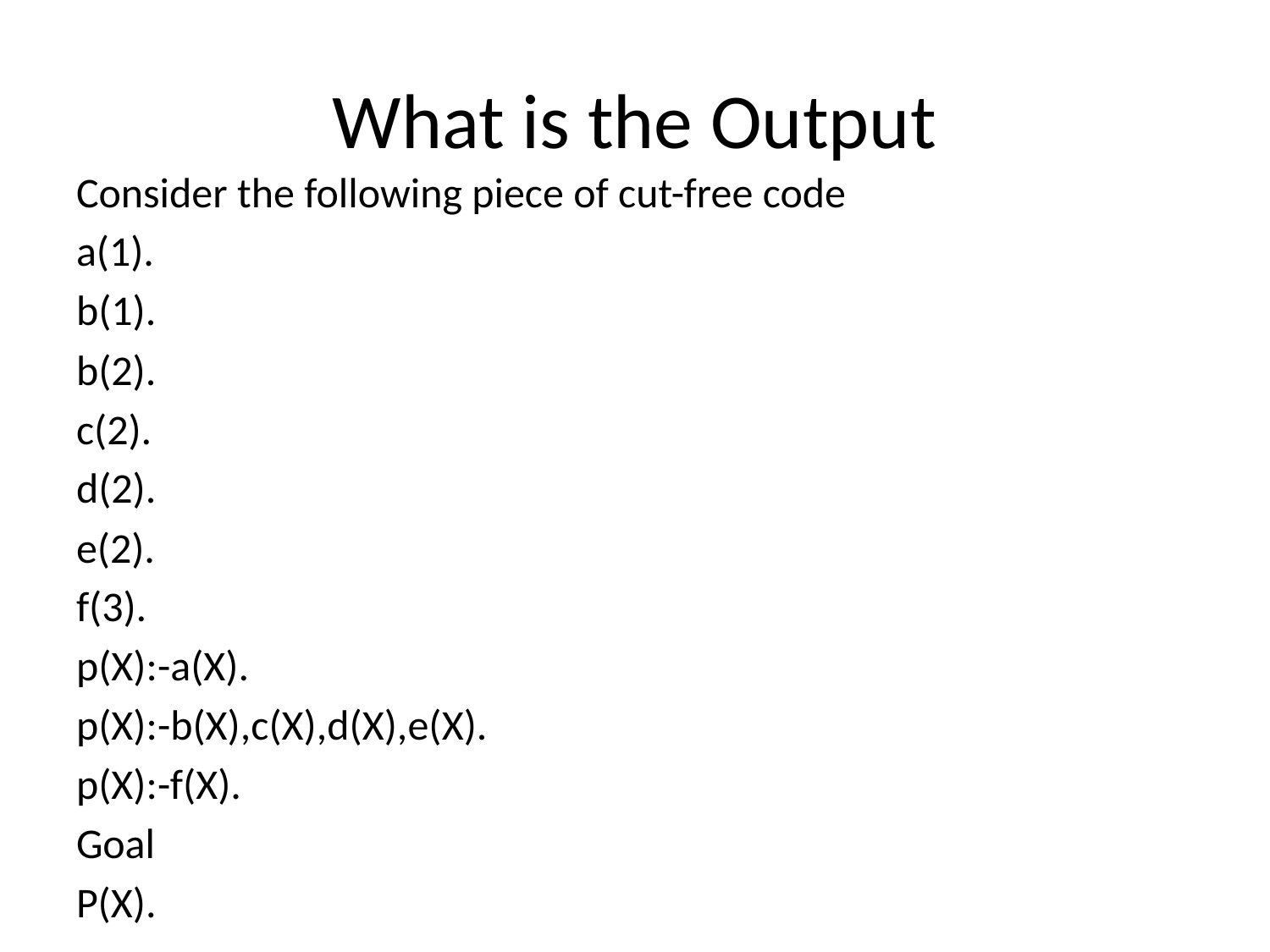

# What is the Output
Consider the following piece of cut-free code
a(1).
b(1).
b(2).
c(2).
d(2).
e(2).
f(3).
p(X):-a(X).
p(X):-b(X),c(X),d(X),e(X).
p(X):-f(X).
Goal
P(X).